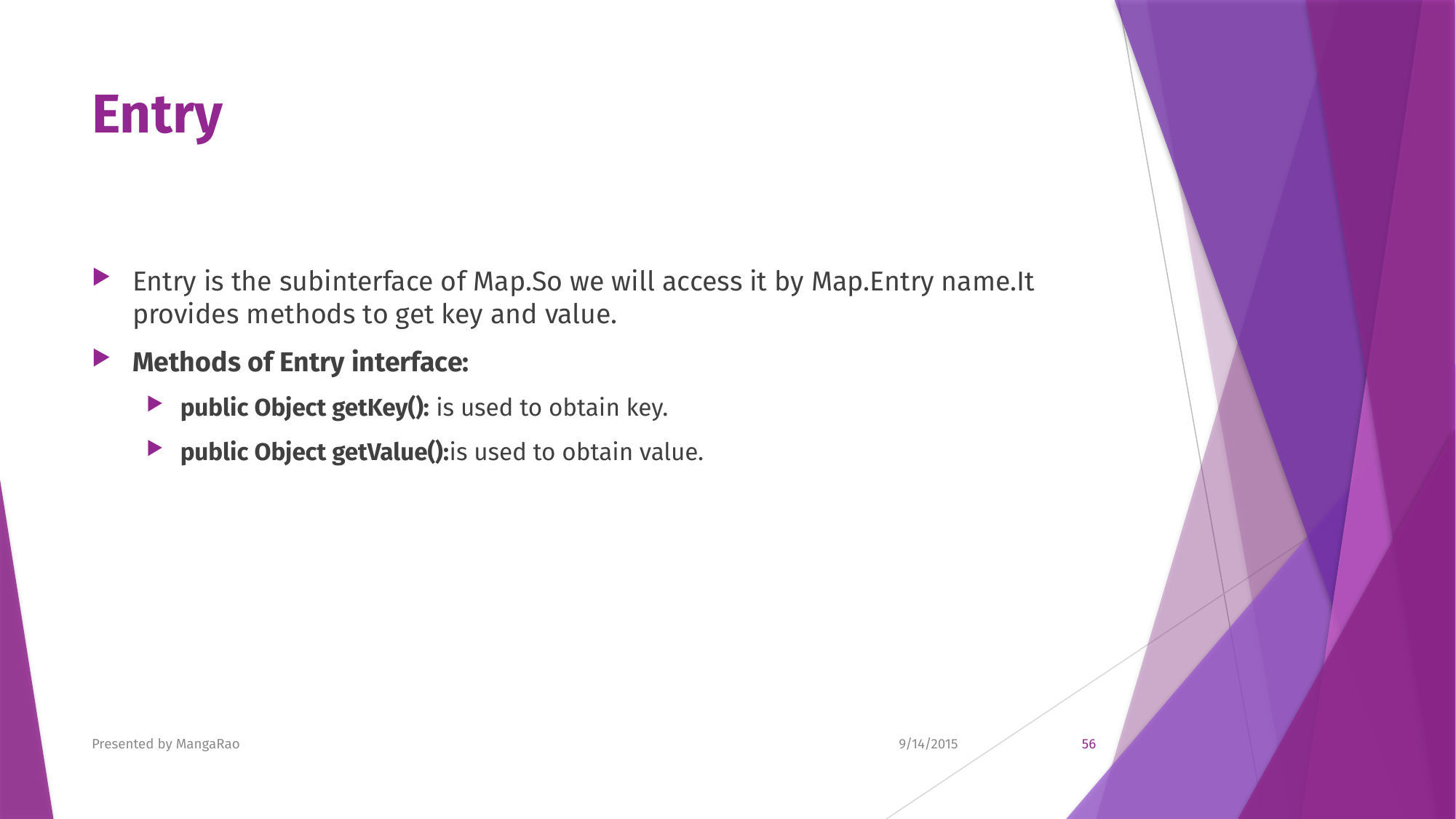

# Entry
Entry is the subinterface of Map.So we will access it by Map.Entry name.It provides methods to get key and value.
Methods of Entry interface:
public Object getKey(): is used to obtain key.
public Object getValue():is used to obtain value.

Presented by MangaRao
9/14/2015
56